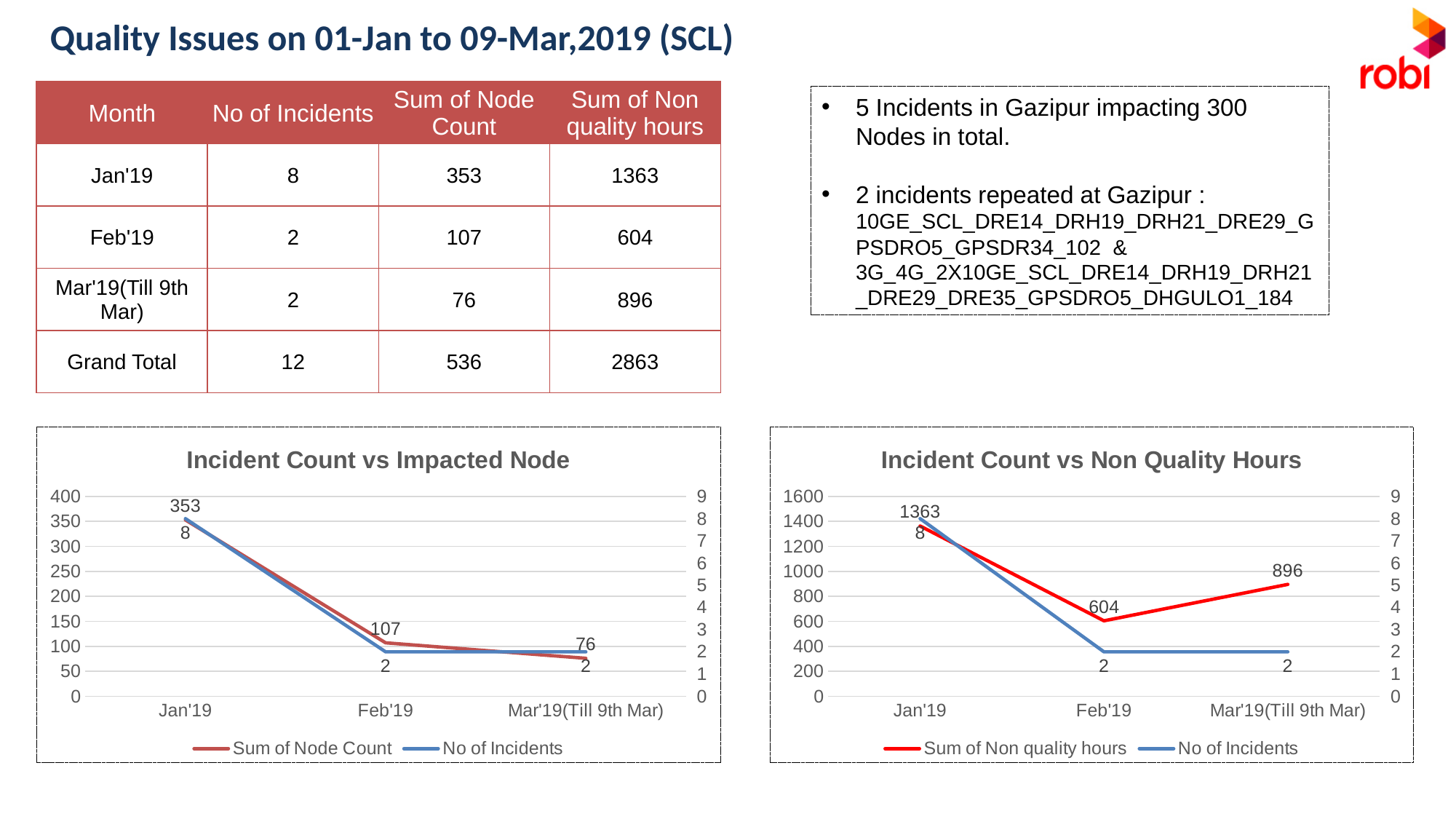

Quality Issues on 01-Jan to 09-Mar,2019 (SCL)
| Month | No of Incidents | Sum of Node Count | Sum of Non quality hours |
| --- | --- | --- | --- |
| Jan'19 | 8 | 353 | 1363 |
| Feb'19 | 2 | 107 | 604 |
| Mar'19(Till 9th Mar) | 2 | 76 | 896 |
| Grand Total | 12 | 536 | 2863 |
5 Incidents in Gazipur impacting 300 Nodes in total.

2 incidents repeated at Gazipur : 10GE_SCL_DRE14_DRH19_DRH21_DRE29_GPSDRO5_GPSDR34_102  & 3G_4G_2X10GE_SCL_DRE14_DRH19_DRH21_DRE29_DRE35_GPSDRO5_DHGULO1_184

### Chart: Incident Count vs Impacted Node

| Category | Sum of Node Count | No of Incidents |
|---|---|---|
| Jan'19 | 353.0 | 8.0 |
| Feb'19 | 107.0 | 2.0 |
| Mar'19(Till 9th Mar) | 76.0 | 2.0 |

### Chart: Incident Count vs Non Quality Hours

| Category | Sum of Non quality hours | No of Incidents |
|---|---|---|
| Jan'19 | 1363.0 | 8.0 |
| Feb'19 | 604.0 | 2.0 |
| Mar'19(Till 9th Mar) | 896.0 | 2.0 |